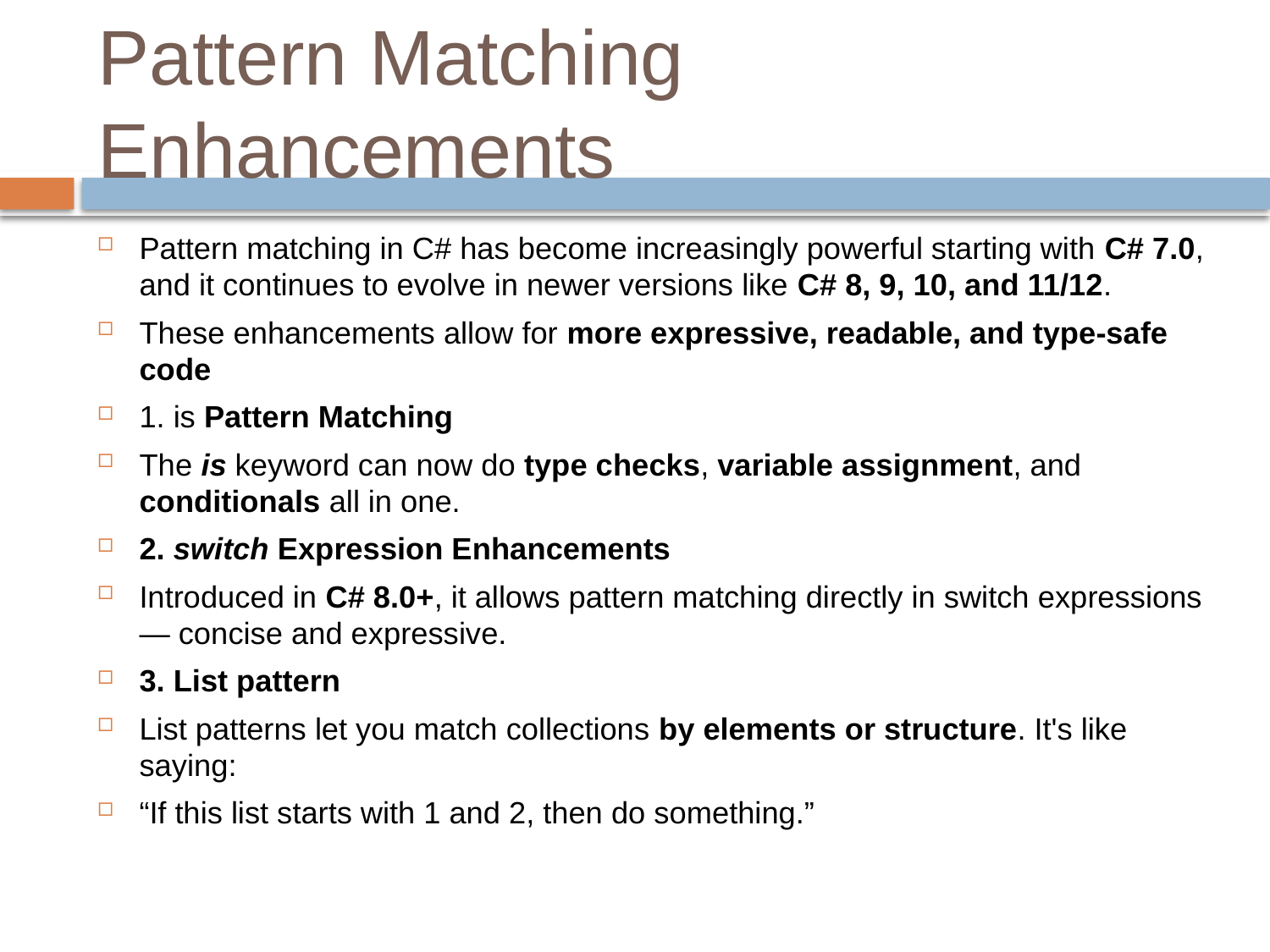

# Pattern Matching Enhancements
Pattern matching in C# has become increasingly powerful starting with C# 7.0, and it continues to evolve in newer versions like C# 8, 9, 10, and 11/12.
These enhancements allow for more expressive, readable, and type-safe code
1. is Pattern Matching
The is keyword can now do type checks, variable assignment, and conditionals all in one.
2. switch Expression Enhancements
Introduced in C# 8.0+, it allows pattern matching directly in switch expressions — concise and expressive.
3. List pattern
List patterns let you match collections by elements or structure. It's like saying:
“If this list starts with 1 and 2, then do something.”